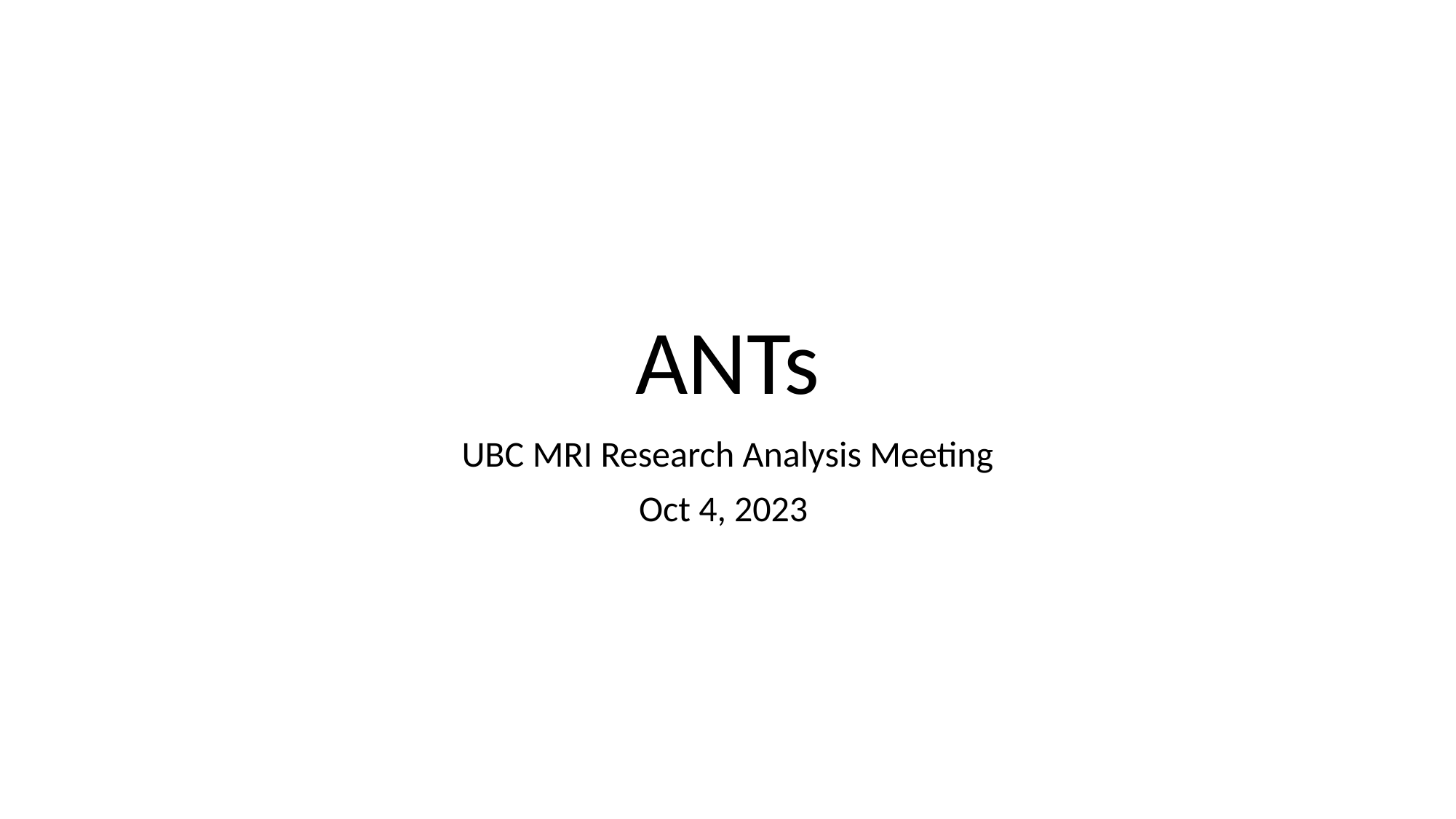

# ANTs
UBC MRI Research Analysis Meeting
Oct 4, 2023